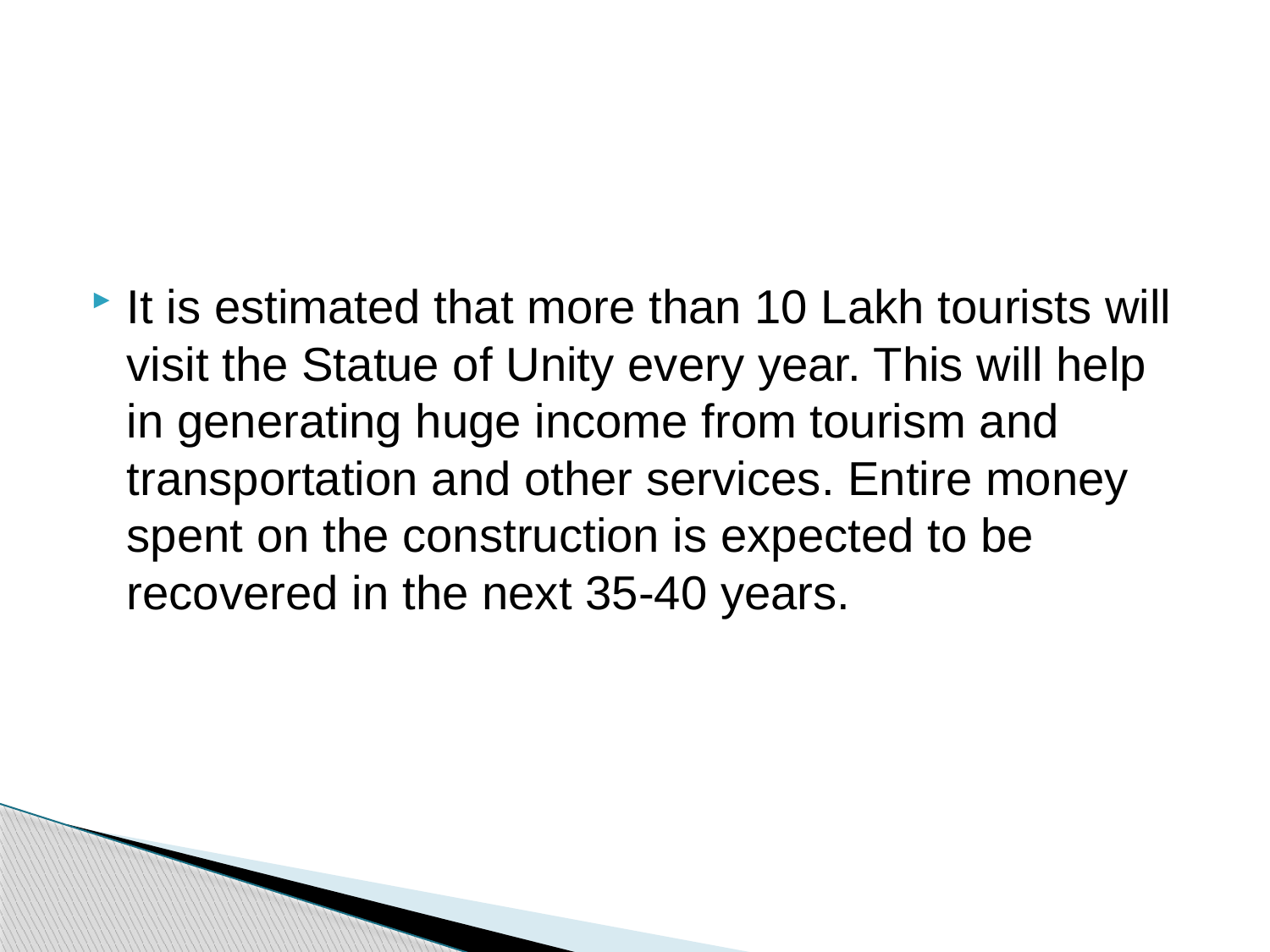

It is estimated that more than 10 Lakh tourists will visit the Statue of Unity every year. This will help in generating huge income from tourism and transportation and other services. Entire money spent on the construction is expected to be recovered in the next 35-40 years.